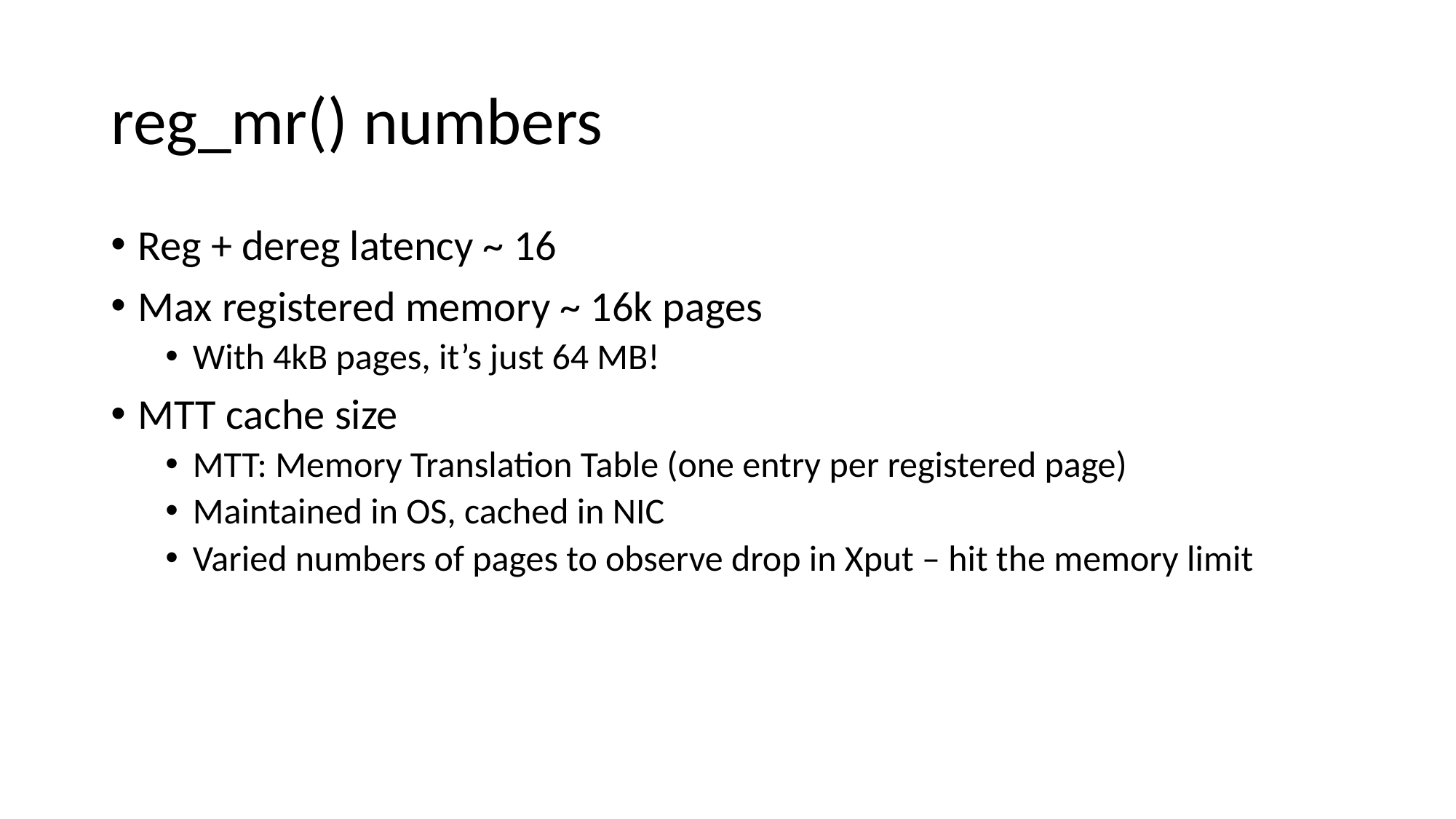

# reg_mr() numbers
Reg + dereg latency ~ 16
Max registered memory ~ 16k pages
With 4kB pages, it’s just 64 MB!
MTT cache size
MTT: Memory Translation Table (one entry per registered page)
Maintained in OS, cached in NIC
Varied numbers of pages to observe drop in Xput – hit the memory limit